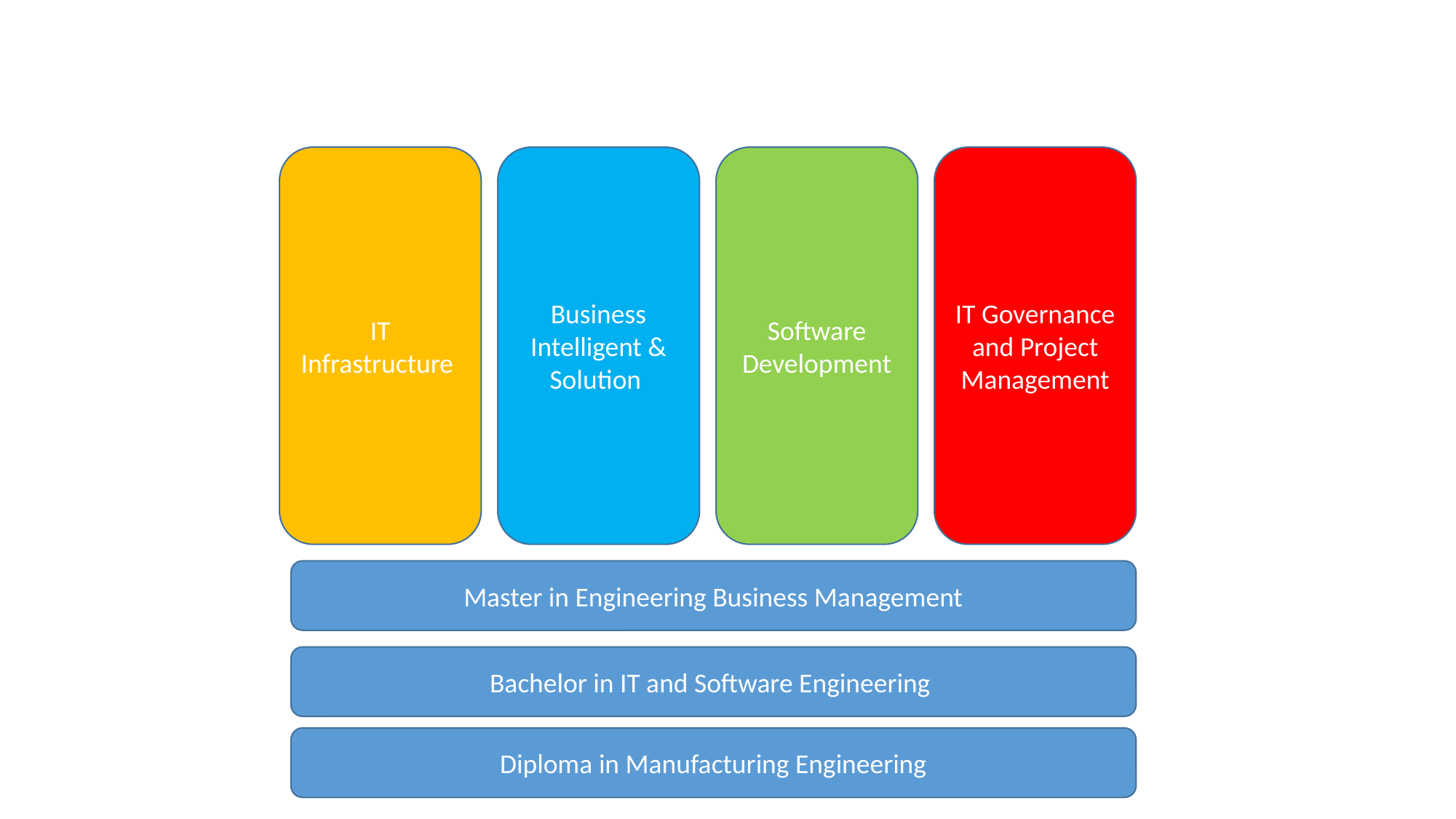

IT Infrastructure
IT Governance and Project Management
Software Development
Business Intelligent & Solution
Master in Engineering Business Management
Bachelor in IT and Software Engineering
Diploma in Manufacturing Engineering